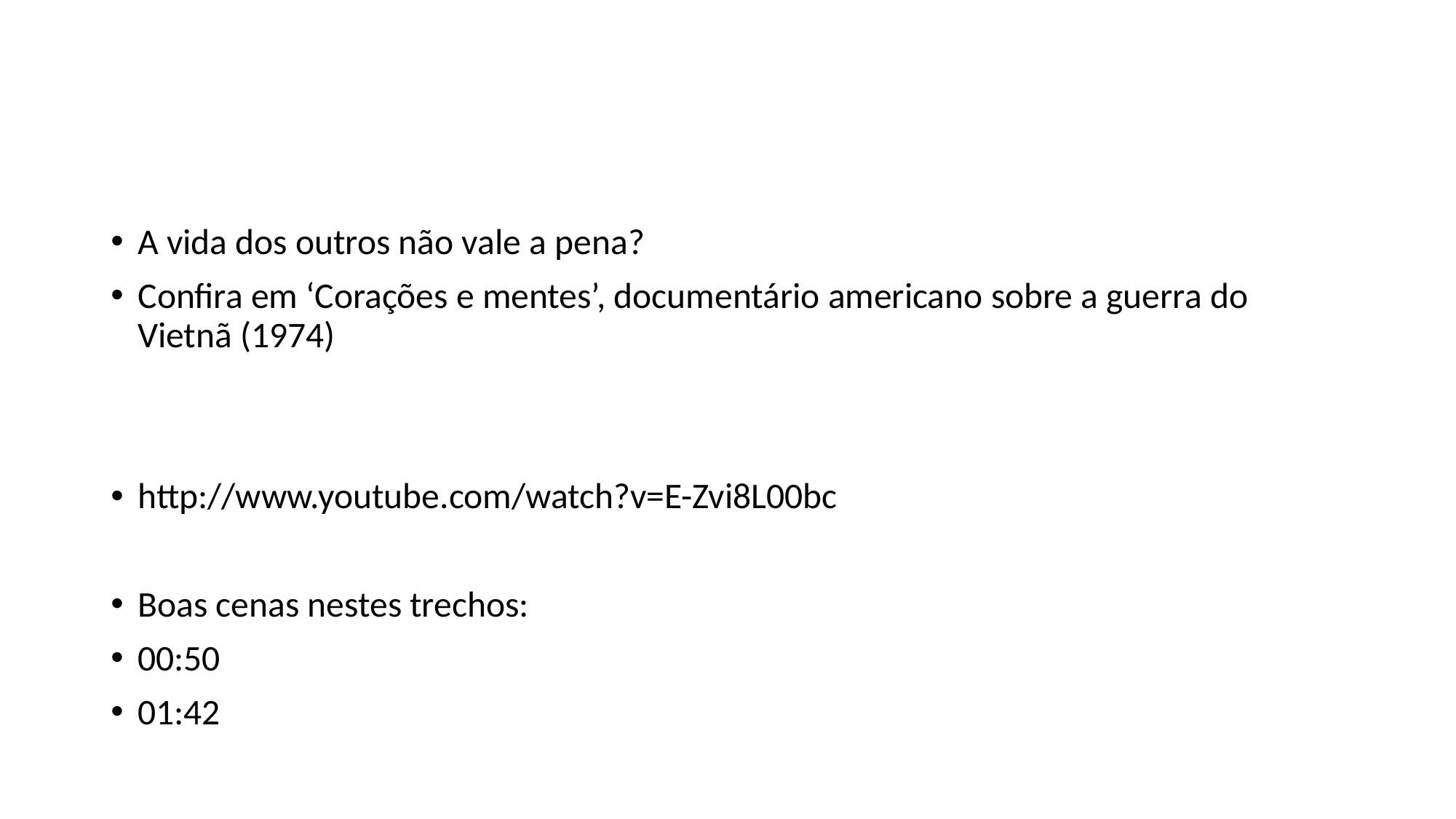

A vida dos outros não vale a pena?
Confira em ‘Corações e mentes’, documentário americano sobre a guerra do Vietnã (1974)

http://www.youtube.com/watch?v=E-Zvi8L00bc

Boas cenas nestes trechos:
00:50
01:42